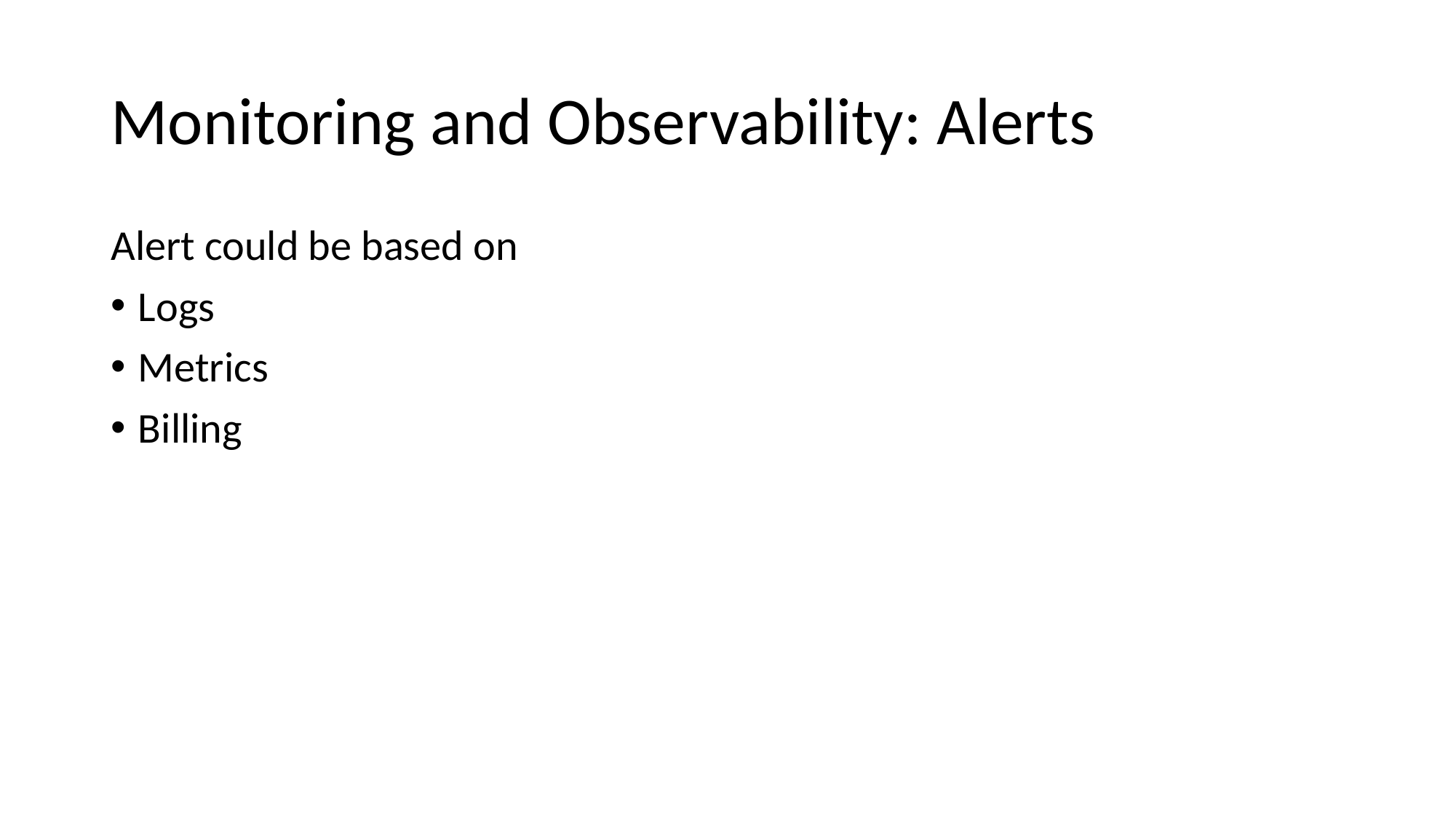

# Monitoring and Observability: Alerts
Alert could be based on
Logs
Metrics
Billing